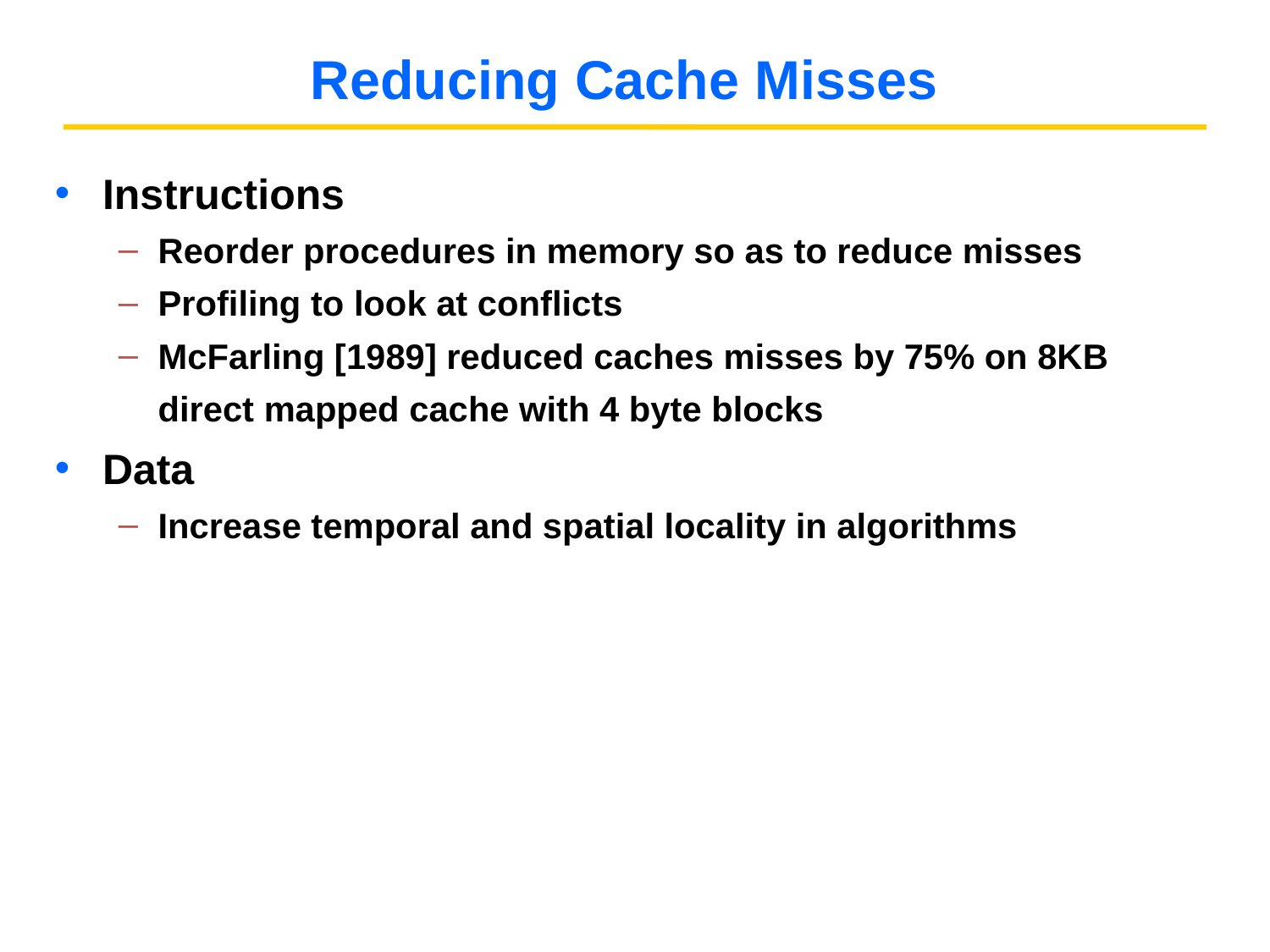

# Reducing Cache Misses
Instructions
Reorder procedures in memory so as to reduce misses
Profiling to look at conflicts
McFarling [1989] reduced caches misses by 75% on 8KB direct mapped cache with 4 byte blocks
Data
Increase temporal and spatial locality in algorithms